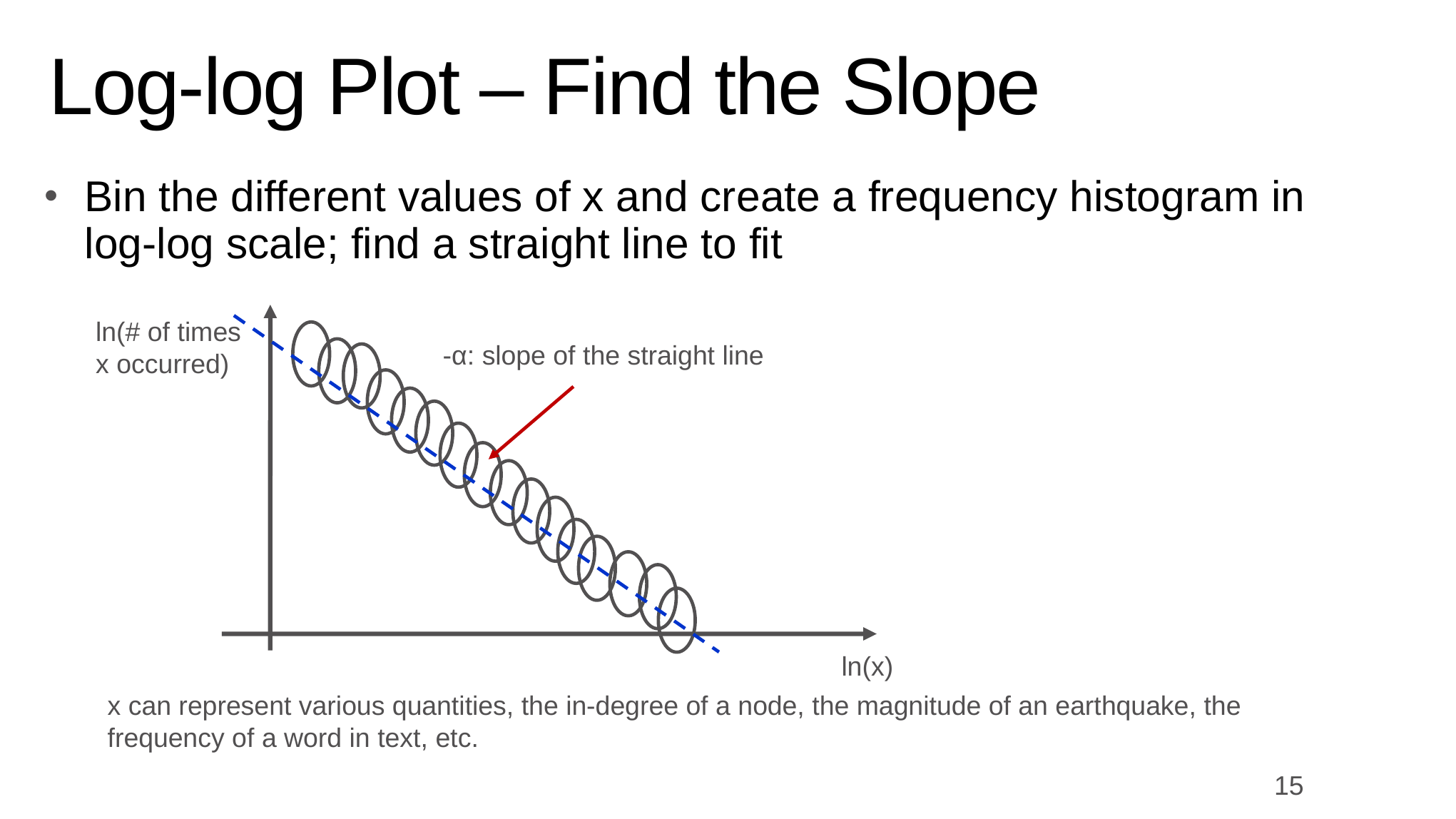

# Log-log Plot – Find the Slope
Bin the different values of x and create a frequency histogram in log-log scale; find a straight line to fit

ln(# of times
x occurred)

-α: slope of the straight line

ln(x)
x can represent various quantities, the in-degree of a node, the magnitude of an earthquake, the frequency of a word in text, etc.
15